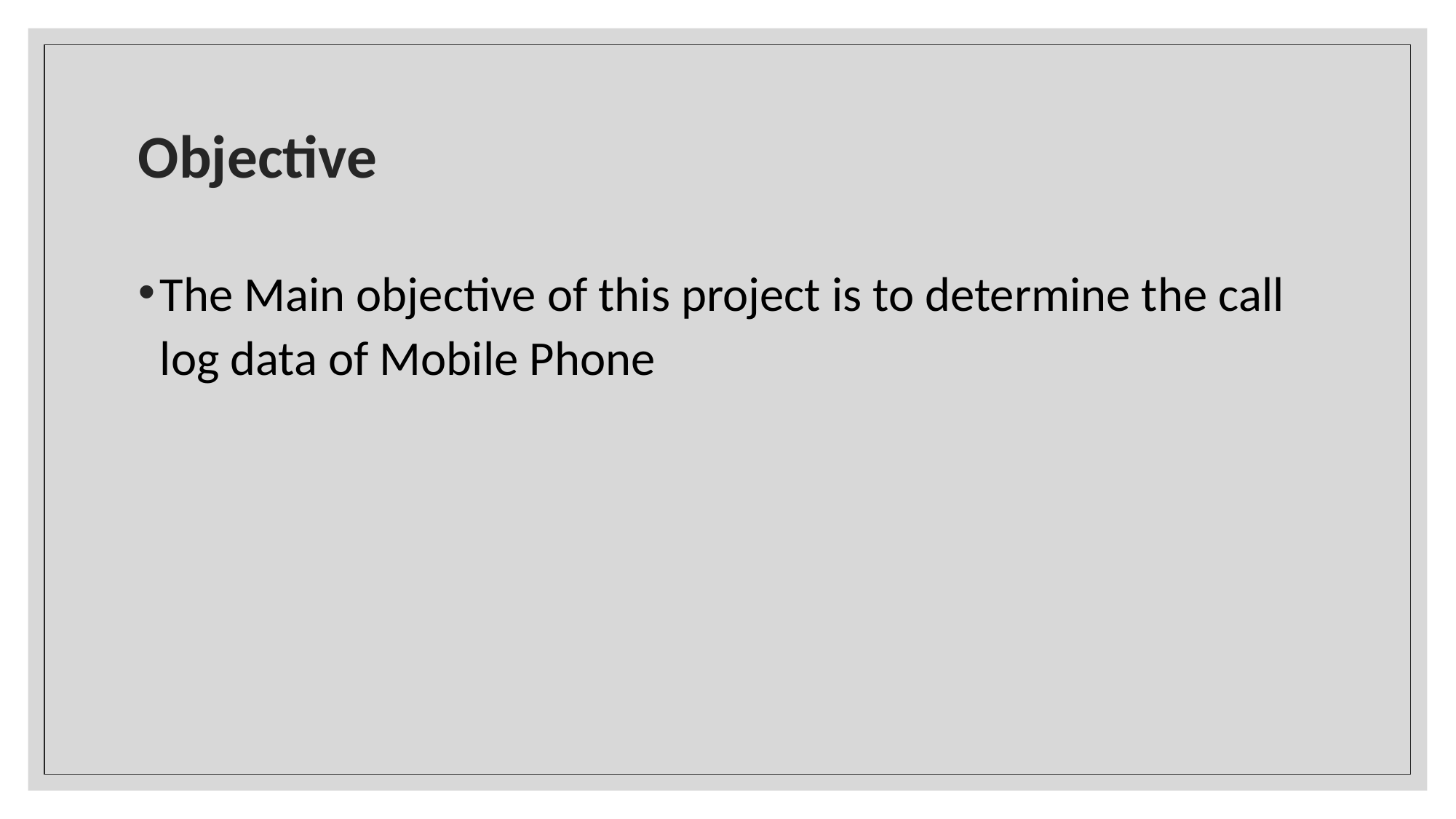

# Objective
The Main objective of this project is to determine the call log data of Mobile Phone